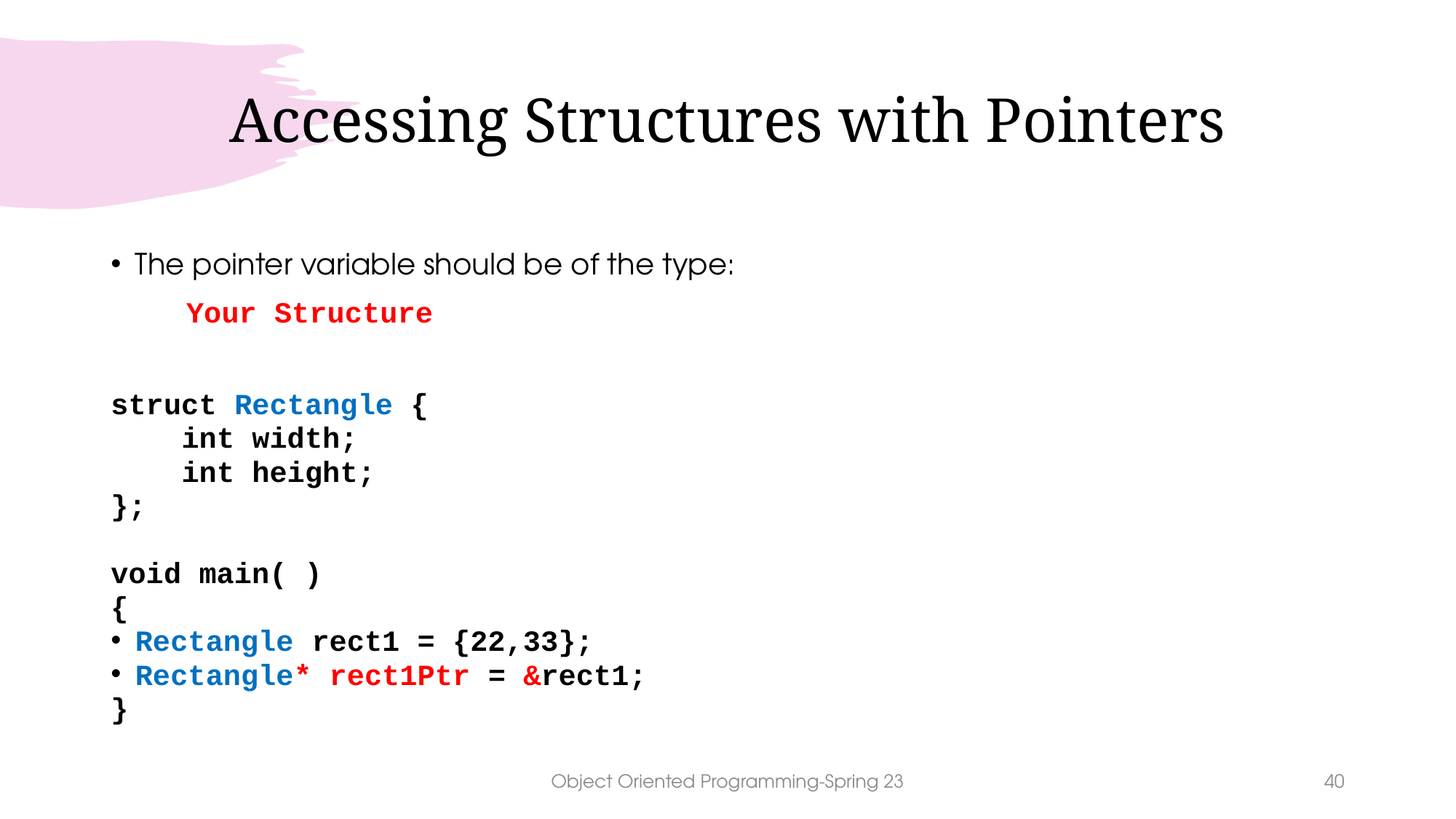

# Accessing Structures with Pointers
The pointer variable should be of the type:
			Your Structure

struct Rectangle {
    int width;
    int height;
};

void main( )
{
	Rectangle rect1 = {22,33};
	Rectangle* rect1Ptr = &rect1;
}

Object Oriented Programming-Spring 23
40